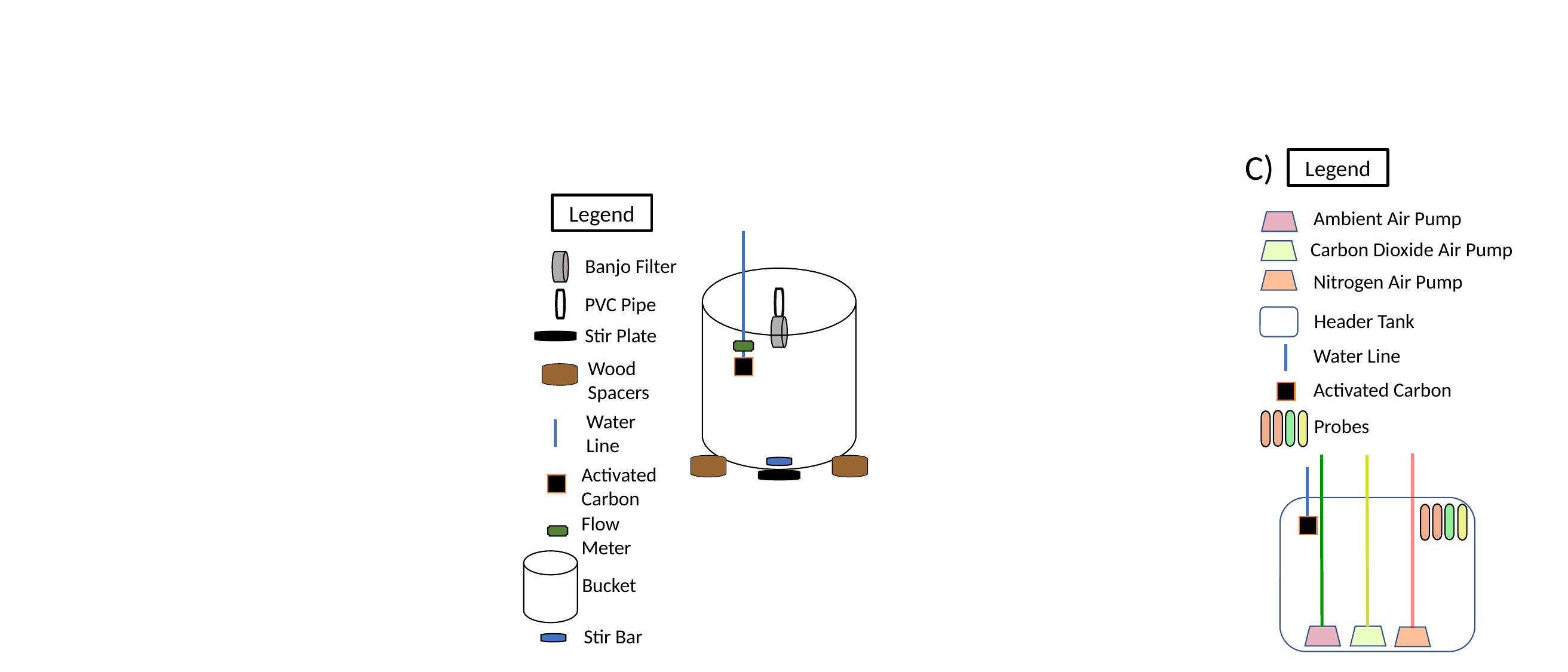

C)
Legend
Legend
Banjo Filter

PVC Pipe

Stir Plate

Wood Spacers

Water Line

Activated Carbon

Flow Meter

Bucket
Stir Bar

Ambient Air Pump

Carbon Dioxide Air Pump

Nitrogen Air Pump

Header Tank

Water Line
Activated Carbon

Probes